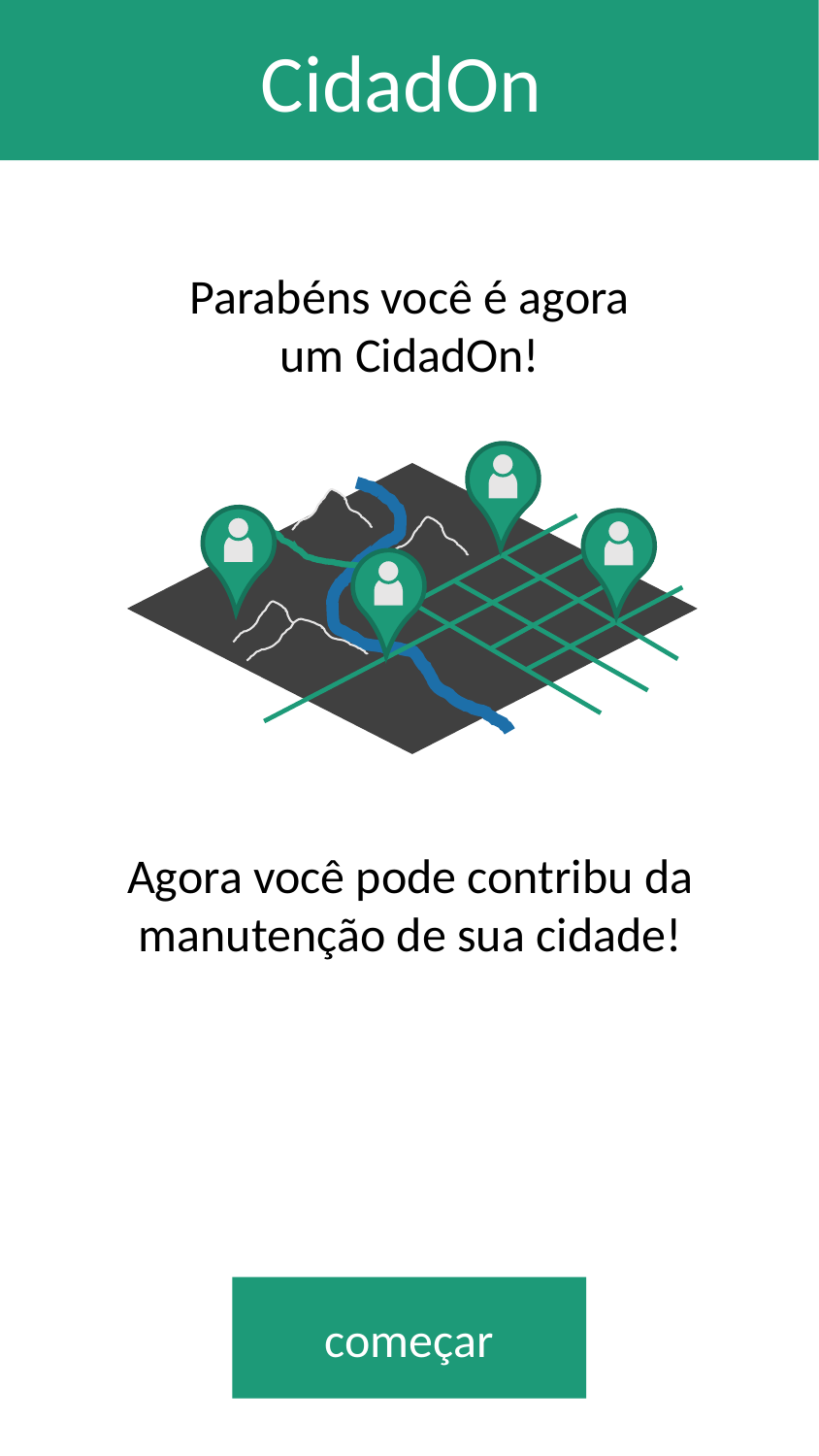

CidadOn
Parabéns você é agora um CidadOn!

Agora você pode contribu da manutenção de sua cidade!
começar